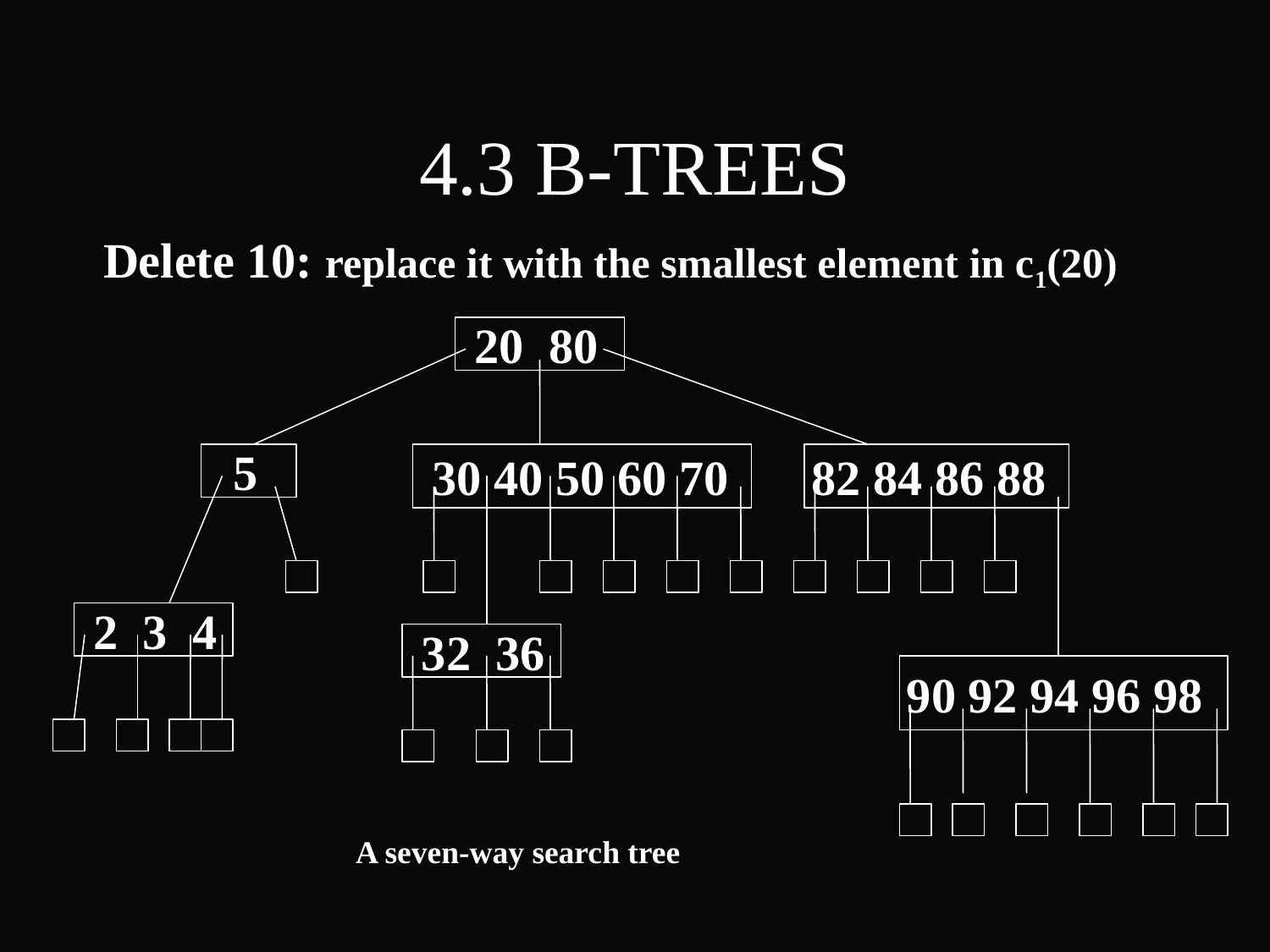

4.3 B-TREES
 Delete 10: replace it with the smallest element in c1(20)
 20  80

  5

 30 40 50 60 70

82 84 86 88

 2  3  4

 32  36

90 92 94 96 98

A seven-way search tree